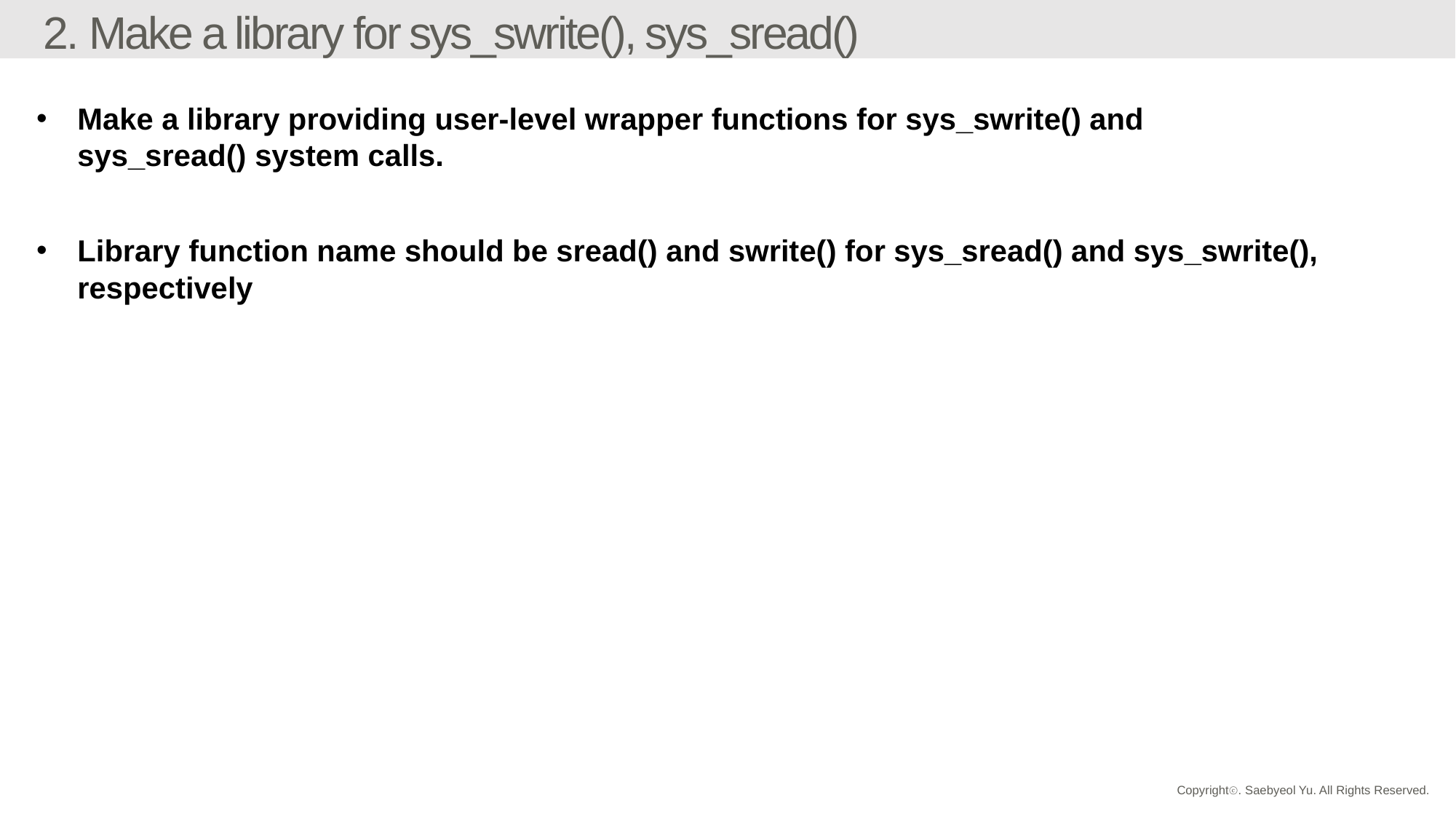

2. Make a library for sys_swrite(), sys_sread()
Make a library providing user-level wrapper functions for sys_swrite() and sys_sread() system calls.
Library function name should be sread() and swrite() for sys_sread() and sys_swrite(), respectively